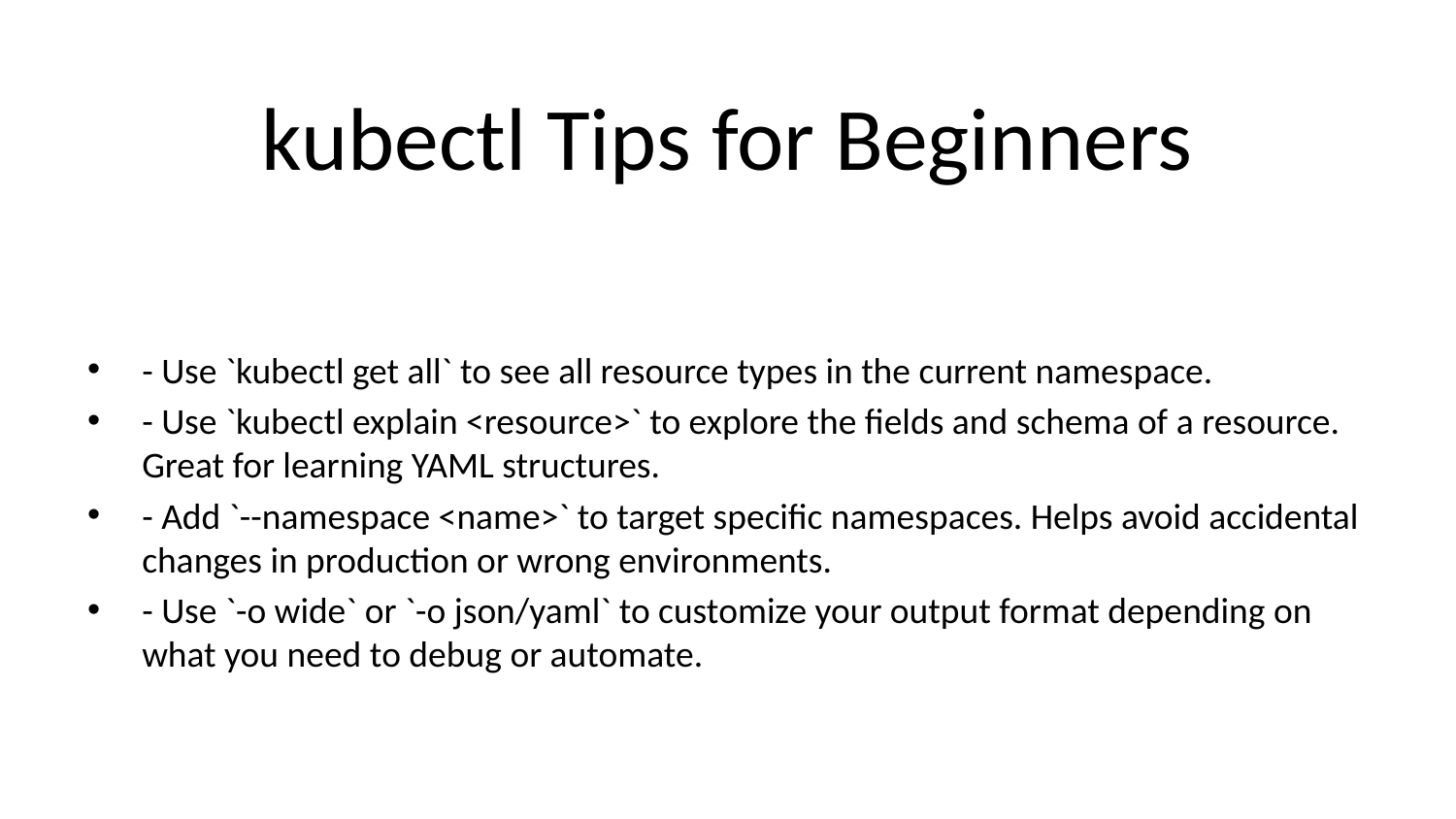

# kubectl Tips for Beginners

- Use `kubectl get all` to see all resource types in the current namespace.
- Use `kubectl explain <resource>` to explore the fields and schema of a resource. Great for learning YAML structures.
- Add `--namespace <name>` to target specific namespaces. Helps avoid accidental changes in production or wrong environments.
- Use `-o wide` or `-o json/yaml` to customize your output format depending on what you need to debug or automate.